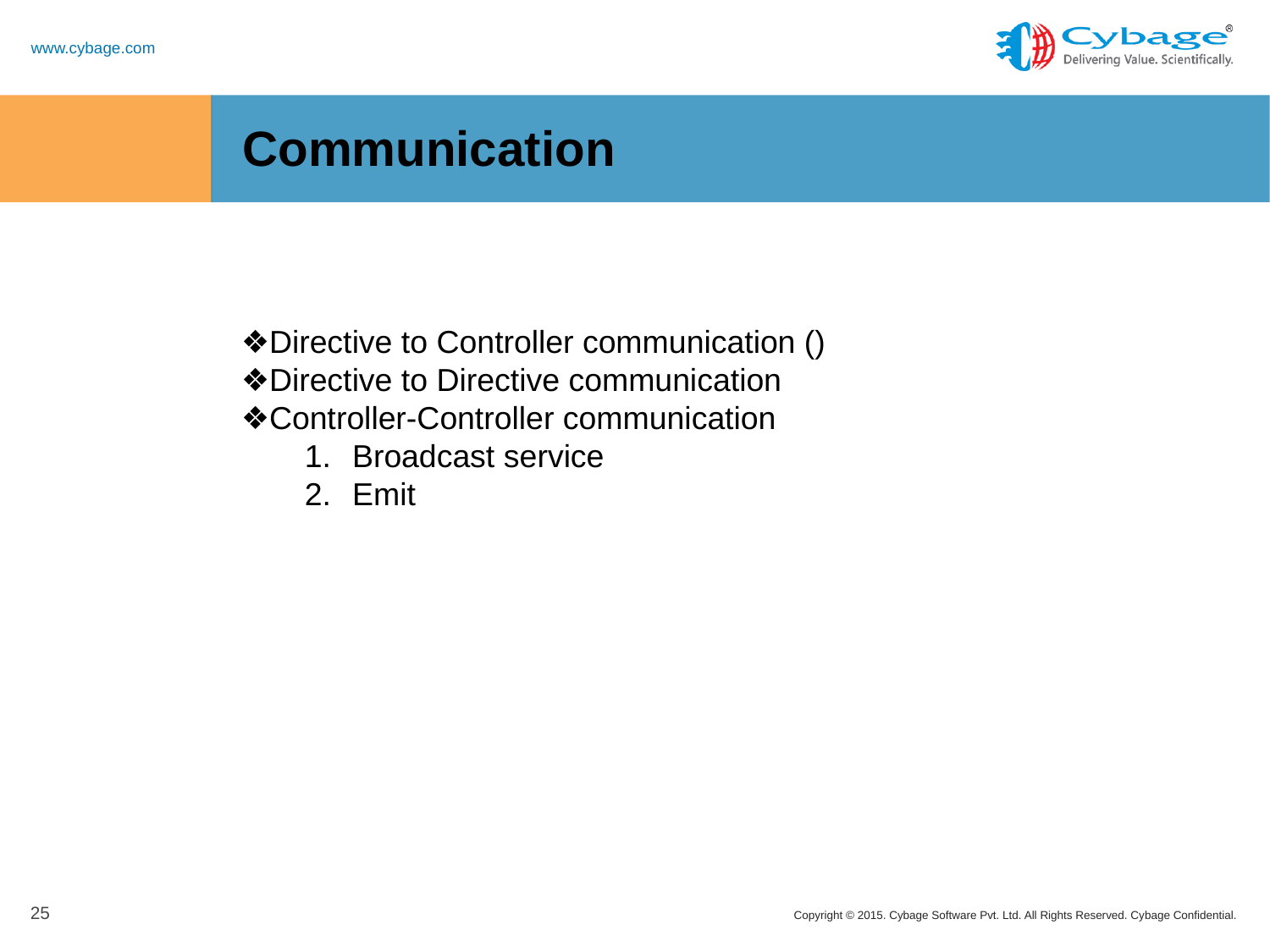

Communication

❖Directive to Controller communication ()
❖Directive to Directive communication
❖Controller-Controller communication
Broadcast service
Emit

25